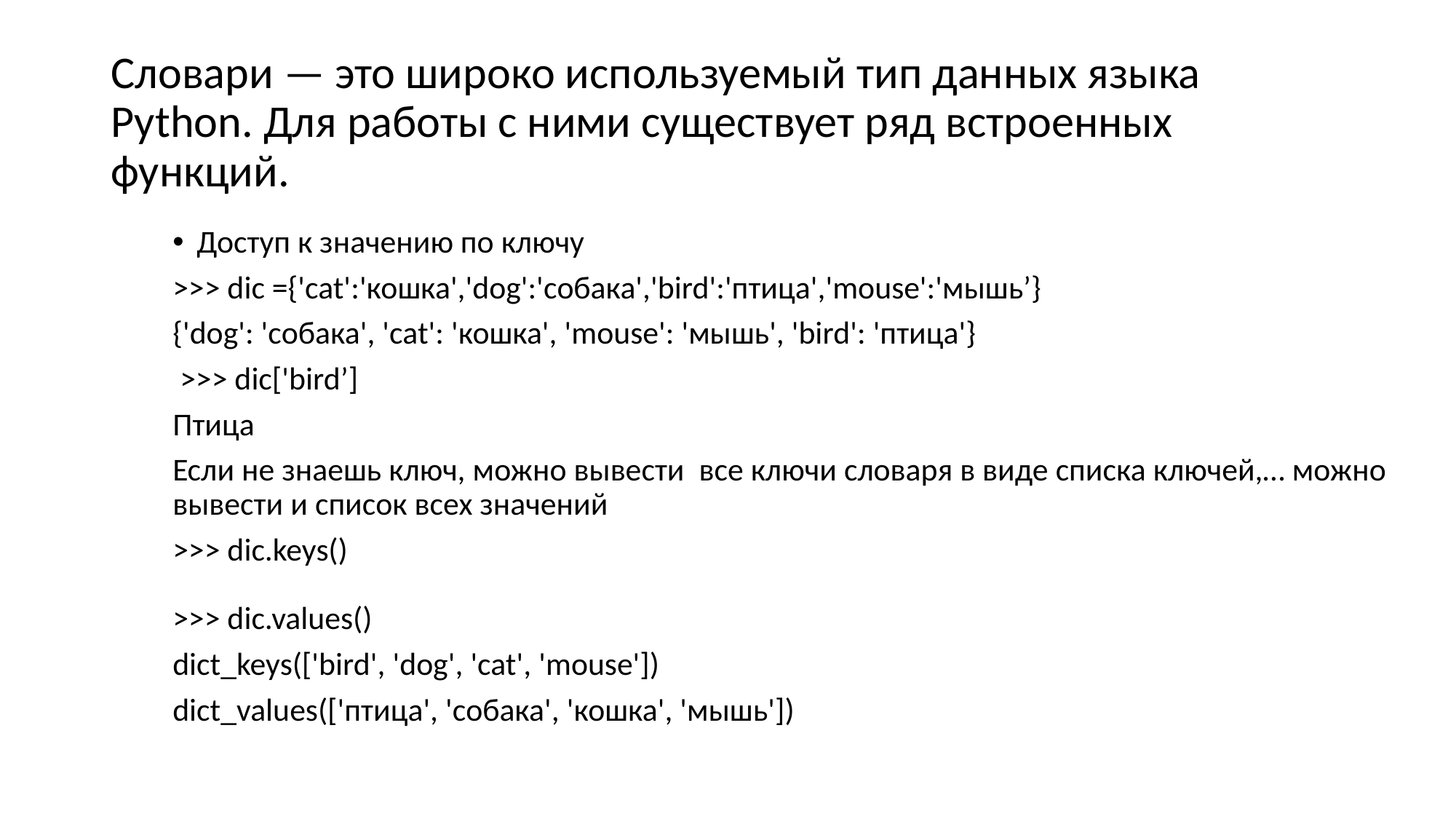

# Словари — это широко используемый тип данных языка Python. Для работы с ними существует ряд встроенных функций.
Доступ к значению по ключу
>>> dic ={'cat':'кошка','dog':'собака','bird':'птица','mouse':'мышь’}
{'dog': 'собака', 'cat': 'кошка', 'mouse': 'мышь', 'bird': 'птица'}
 >>> dic['bird’]
Птица
Если не знаешь ключ, можно вывести  все ключи словаря в виде списка ключей,… можно вывести и список всех значений
>>> dic.keys()
>>> dic.values()
dict_keys(['bird', 'dog', 'cat', 'mouse'])
dict_values(['птица', 'собака', 'кошка', 'мышь'])